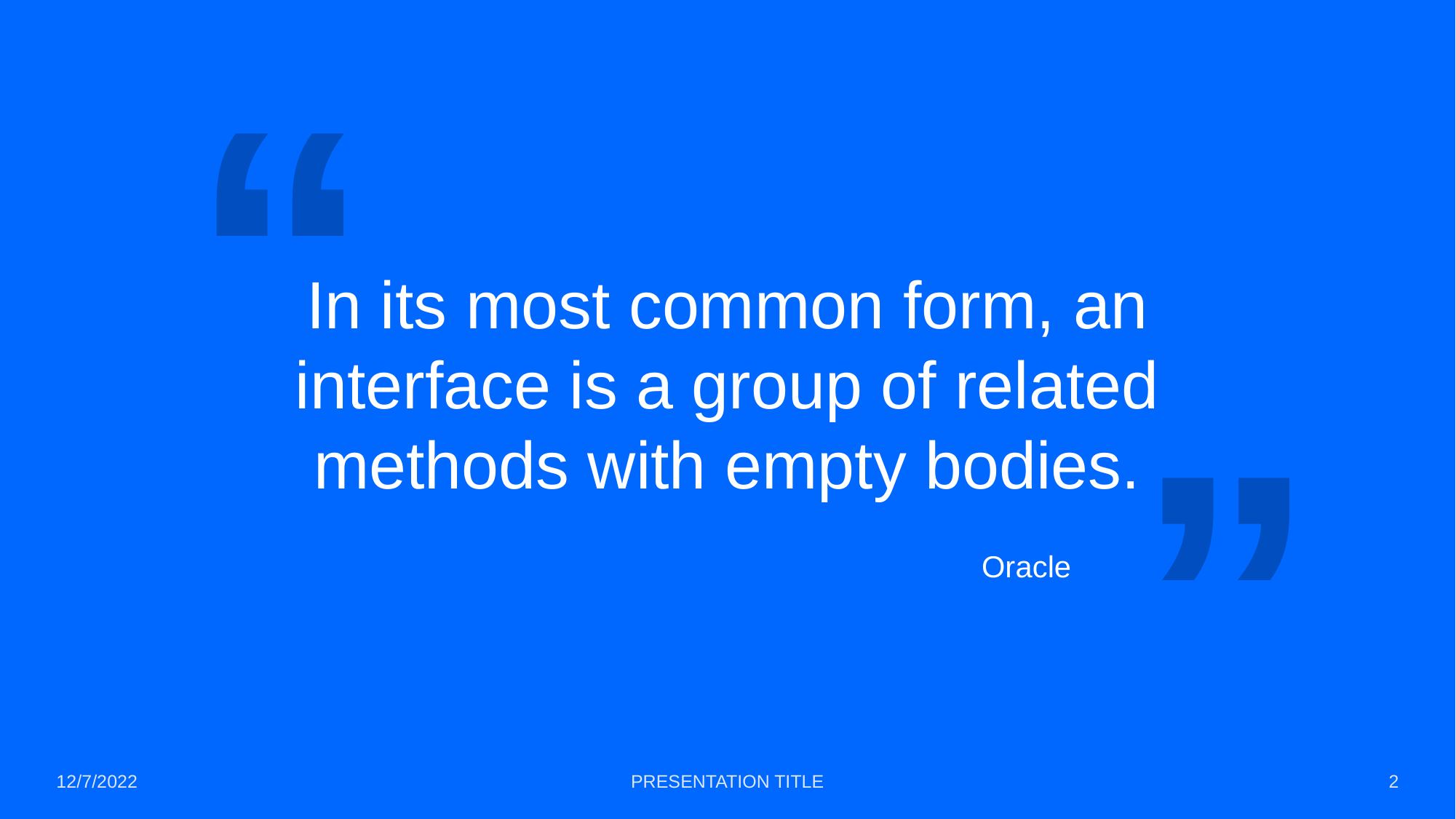

“
# In its most common form, an interface is a group of related methods with empty bodies.
”
Oracle
12/7/2022
PRESENTATION TITLE
2